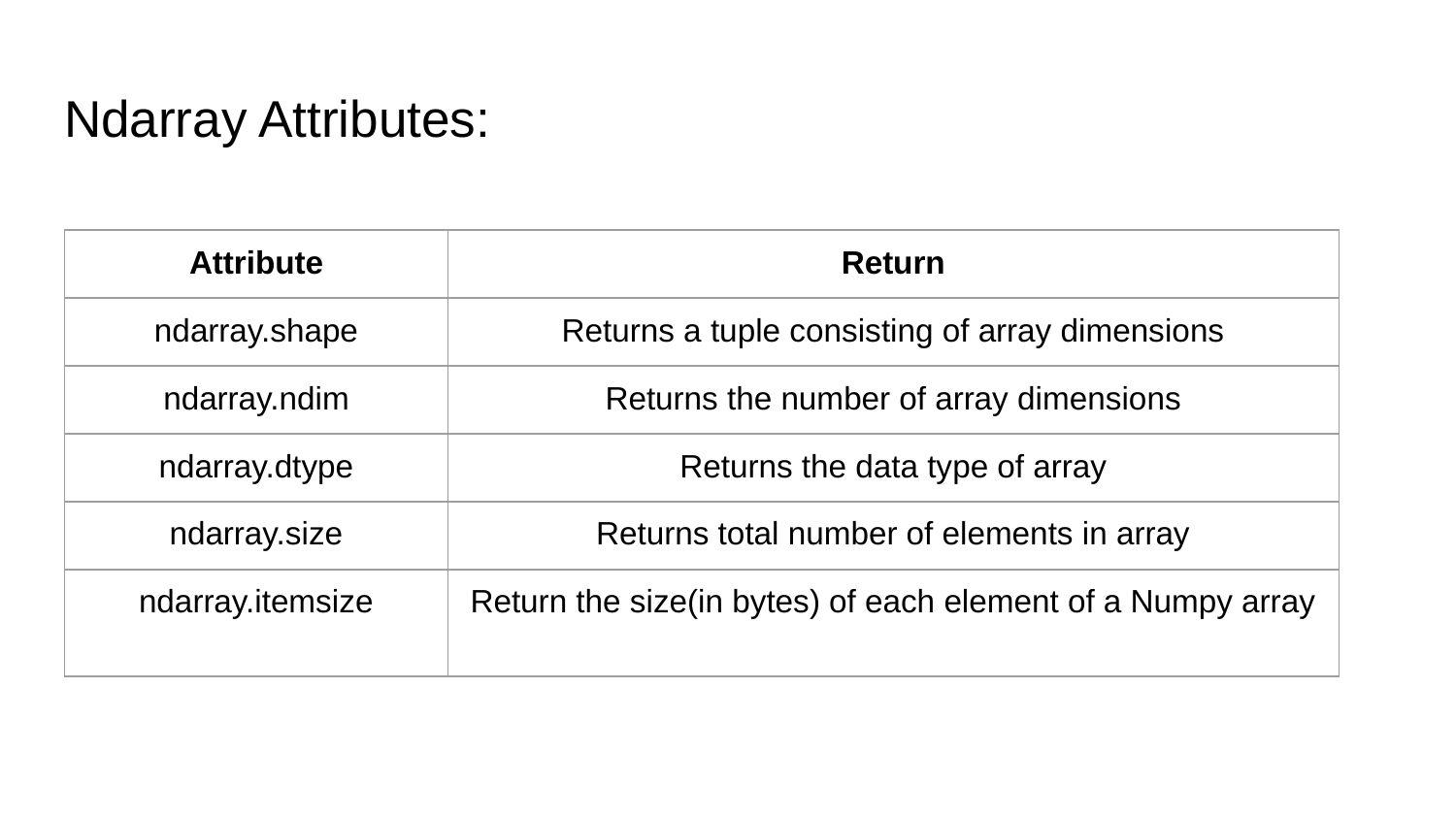

# Ndarray Attributes:
| Attribute | Return |
| --- | --- |
| ndarray.shape | Returns a tuple consisting of array dimensions |
| ndarray.ndim | Returns the number of array dimensions |
| ndarray.dtype | Returns the data type of array |
| ndarray.size | Returns total number of elements in array |
| ndarray.itemsize | Return the size(in bytes) of each element of a Numpy array |